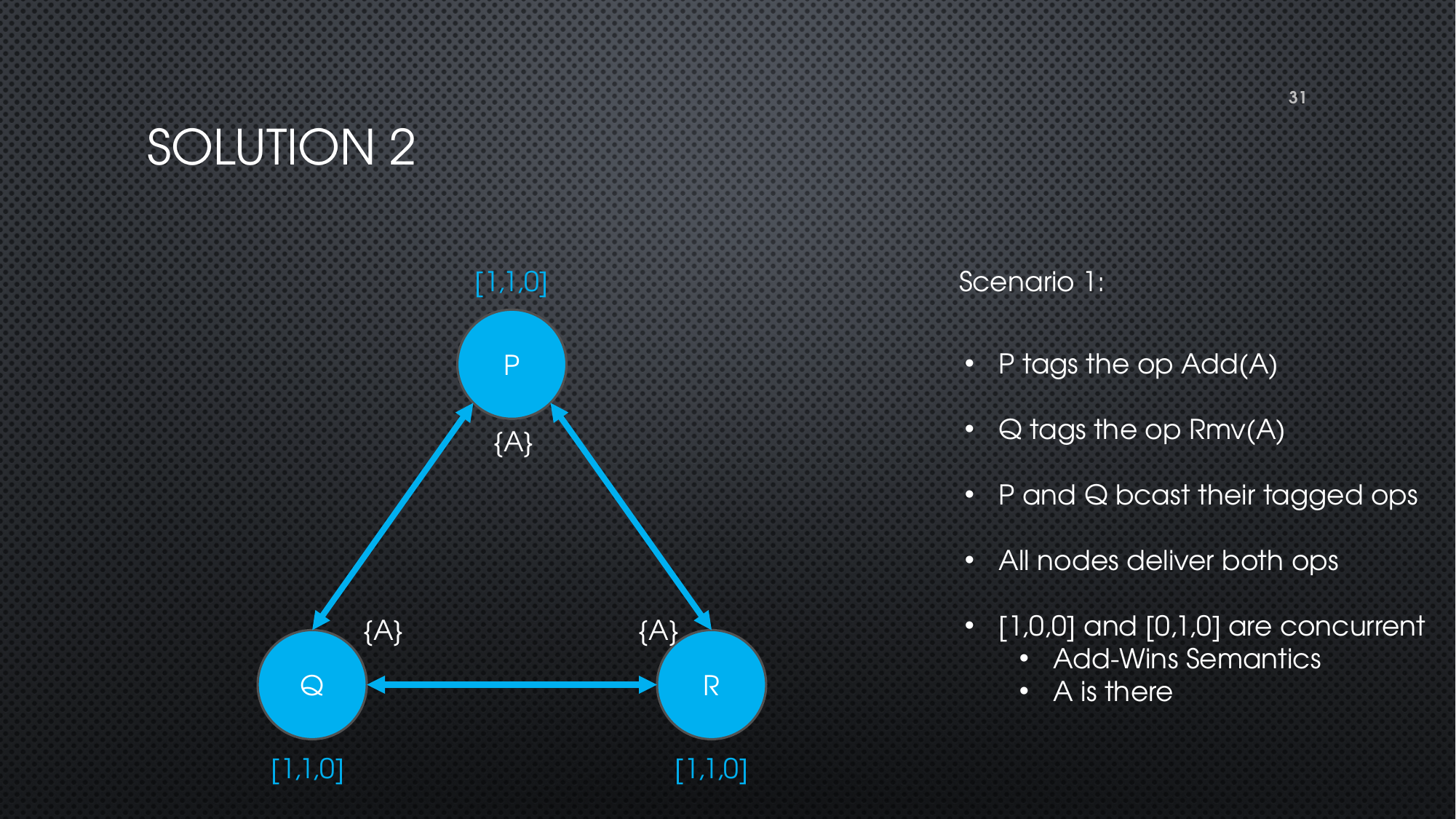

# Solution 2
31
[1,1,0]
Scenario 1:
P
P tags the op Add(A)

Q tags the op Rmv(A)

P and Q bcast their tagged ops

All nodes deliver both ops

[1,0,0] and [0,1,0] are concurrent
Add-Wins Semantics
A is there
{A}
{A}
{A}
Q
R
[1,1,0]
[1,1,0]